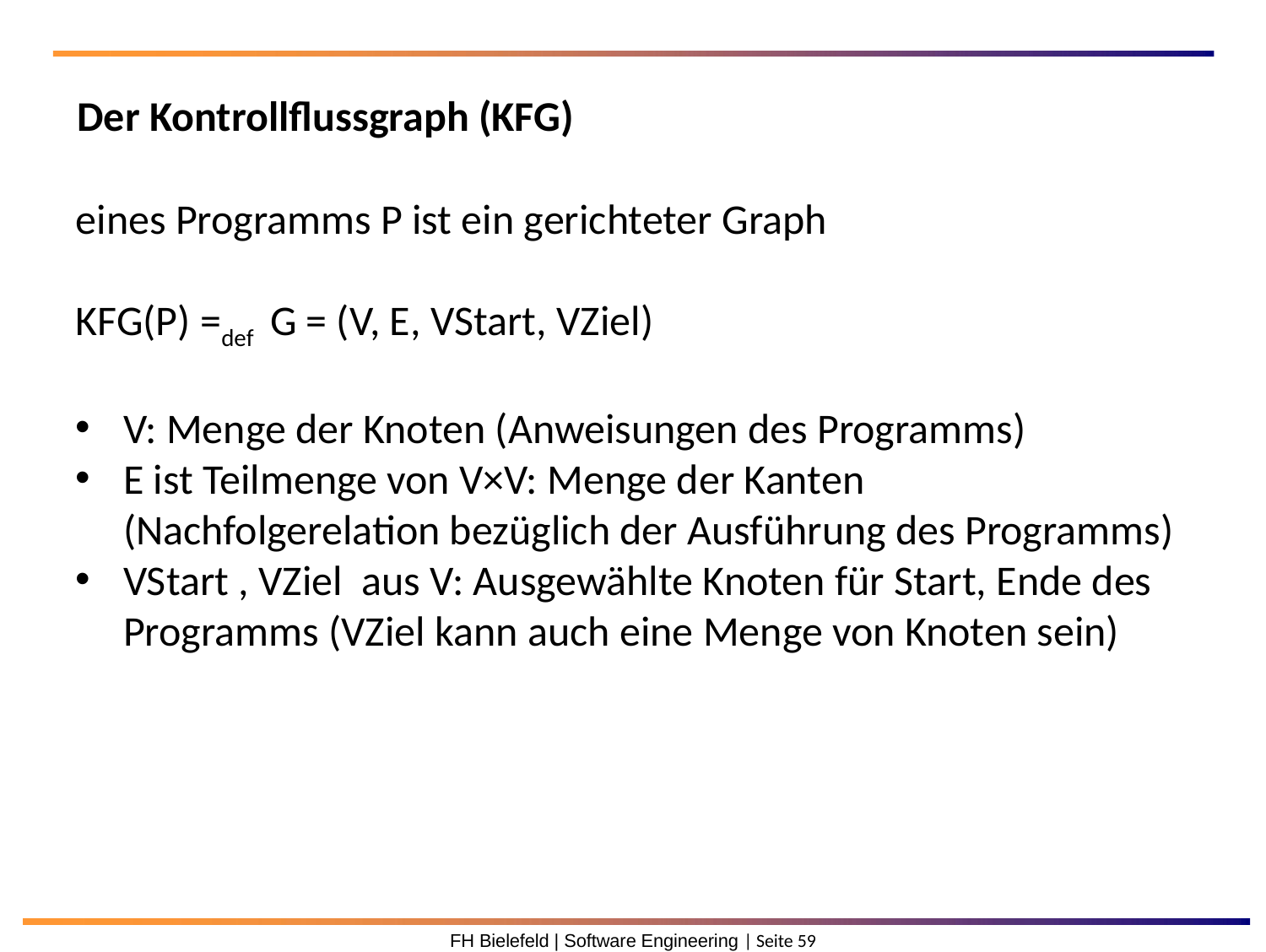

Der Kontrollflussgraph (KFG)
eines Programms P ist ein gerichteter Graph

KFG(P) =def   G = (V, E, VStart, VZiel)

V: Menge der Knoten (Anweisungen des Programms)
E ist Teilmenge von V×V: Menge der Kanten (Nachfolgerelation bezüglich der Ausführung des Programms)
VStart , VZiel  aus V: Ausgewählte Knoten für Start, Ende des Programms (VZiel kann auch eine Menge von Knoten sein)